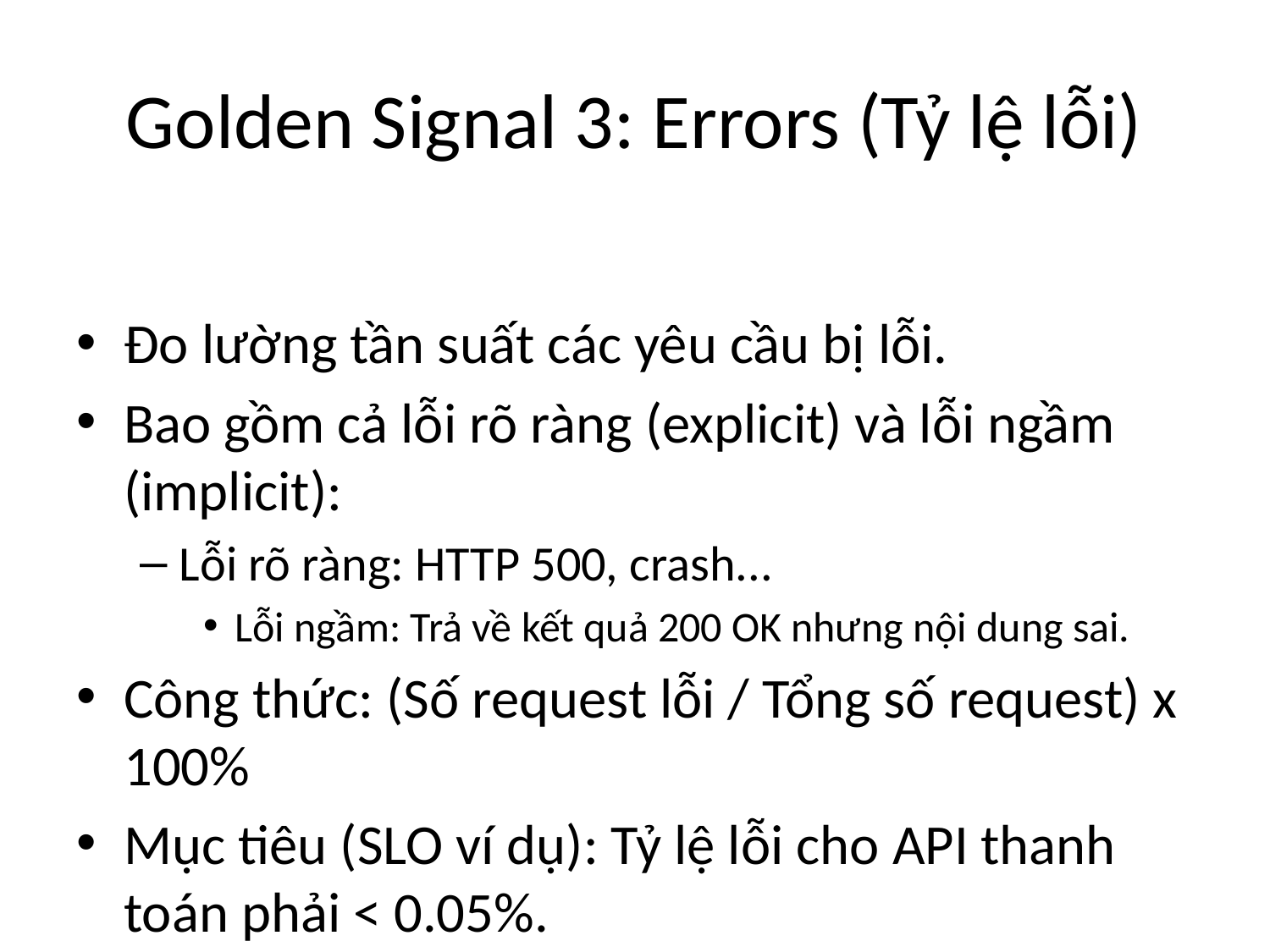

# Golden Signal 3: Errors (Tỷ lệ lỗi)

Đo lường tần suất các yêu cầu bị lỗi.
Bao gồm cả lỗi rõ ràng (explicit) và lỗi ngầm (implicit):
Lỗi rõ ràng: HTTP 500, crash...
Lỗi ngầm: Trả về kết quả 200 OK nhưng nội dung sai.
Công thức: (Số request lỗi / Tổng số request) x 100%
Mục tiêu (SLO ví dụ): Tỷ lệ lỗi cho API thanh toán phải < 0.05%.